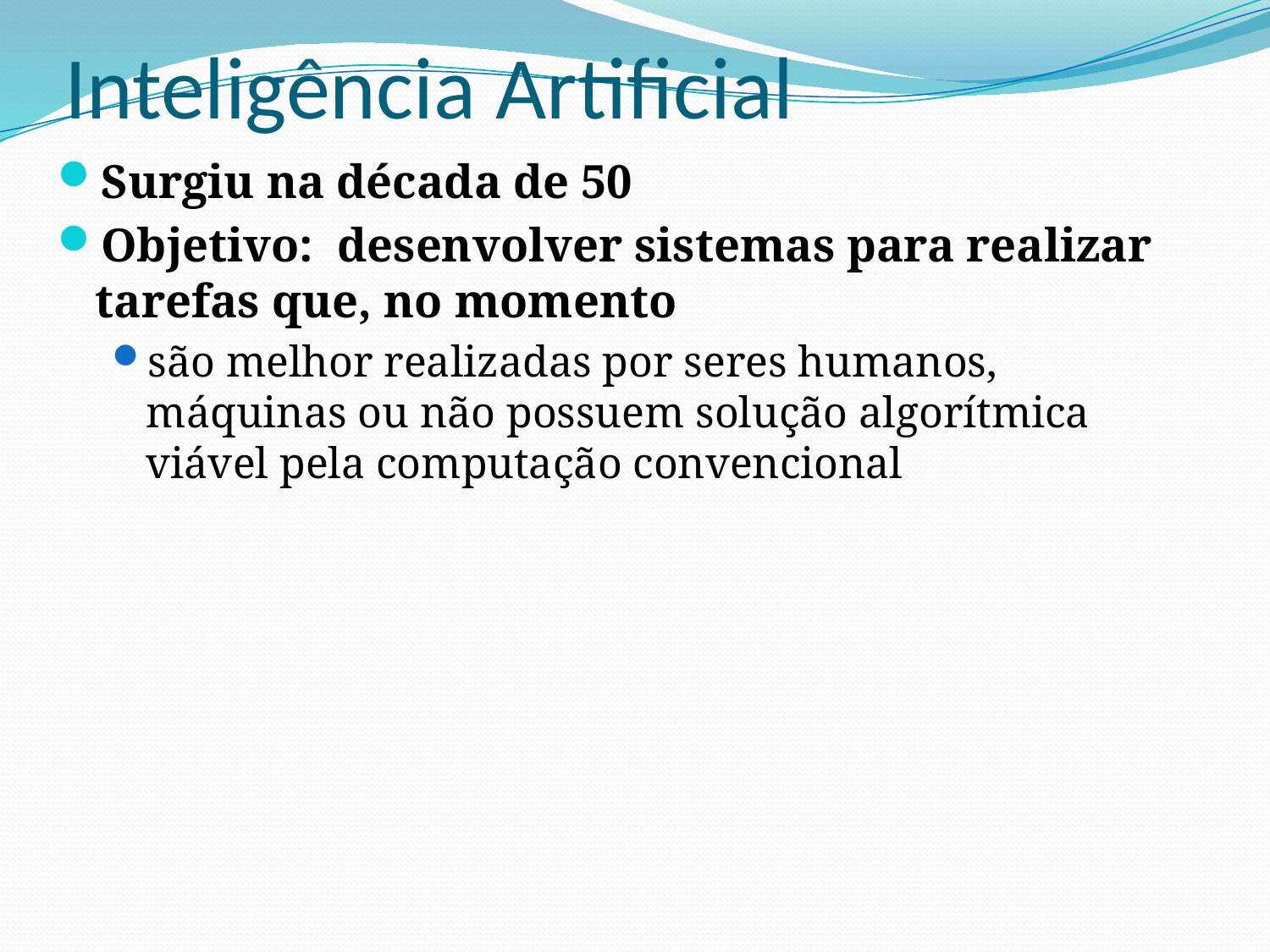

# Inteligência Artificial
Surgiu na década de 50
Objetivo:  desenvolver sistemas para realizar tarefas que, no momento
são melhor realizadas por seres humanos, máquinas ou não possuem solução algorítmica viável pela computação convencional